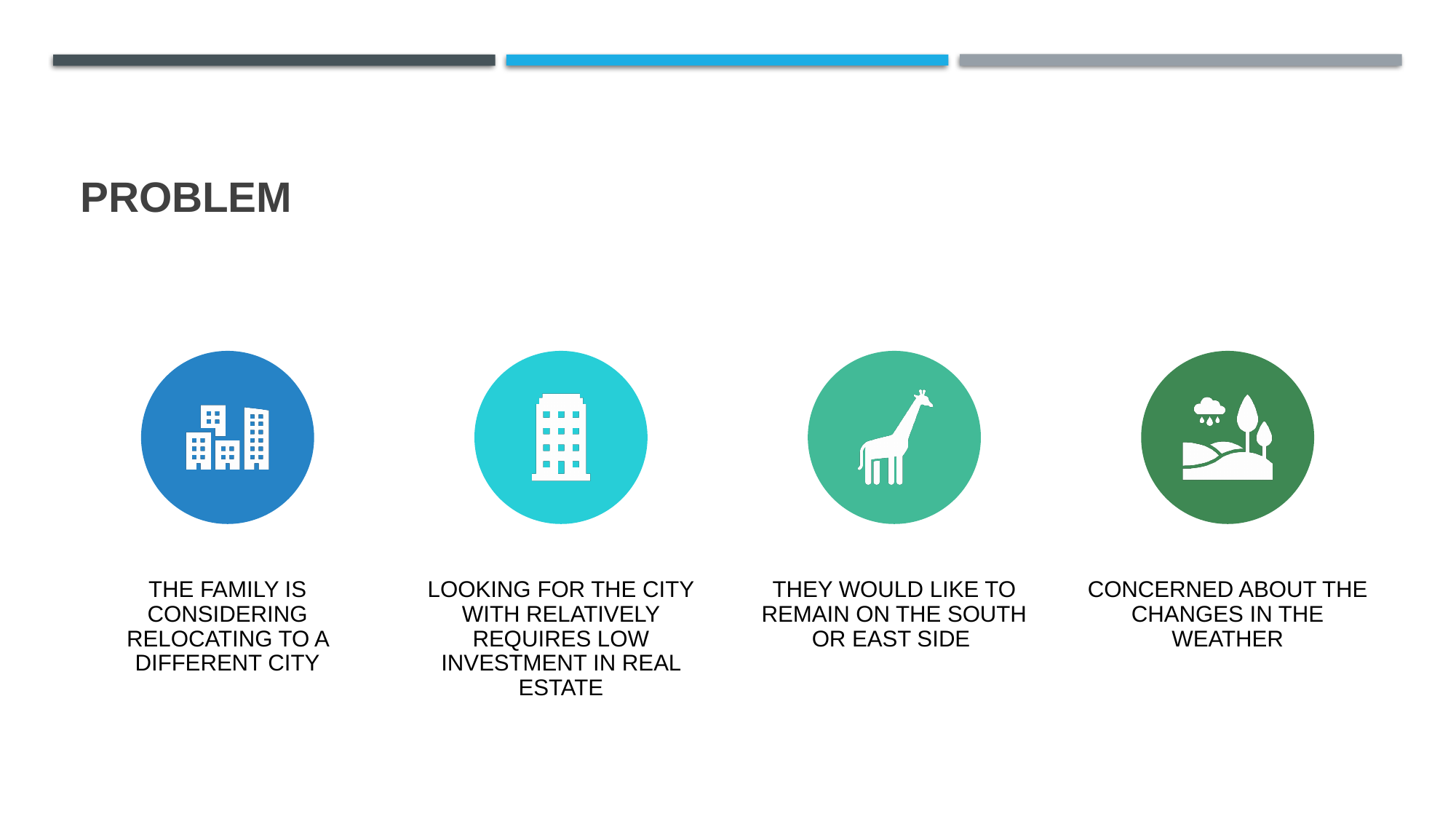

# Problem
The family is considering relocating to a different city
looking for the city with relatively requires low investment in real estate
They would like to remain on the South or East side
Concerned about the changes in the weather